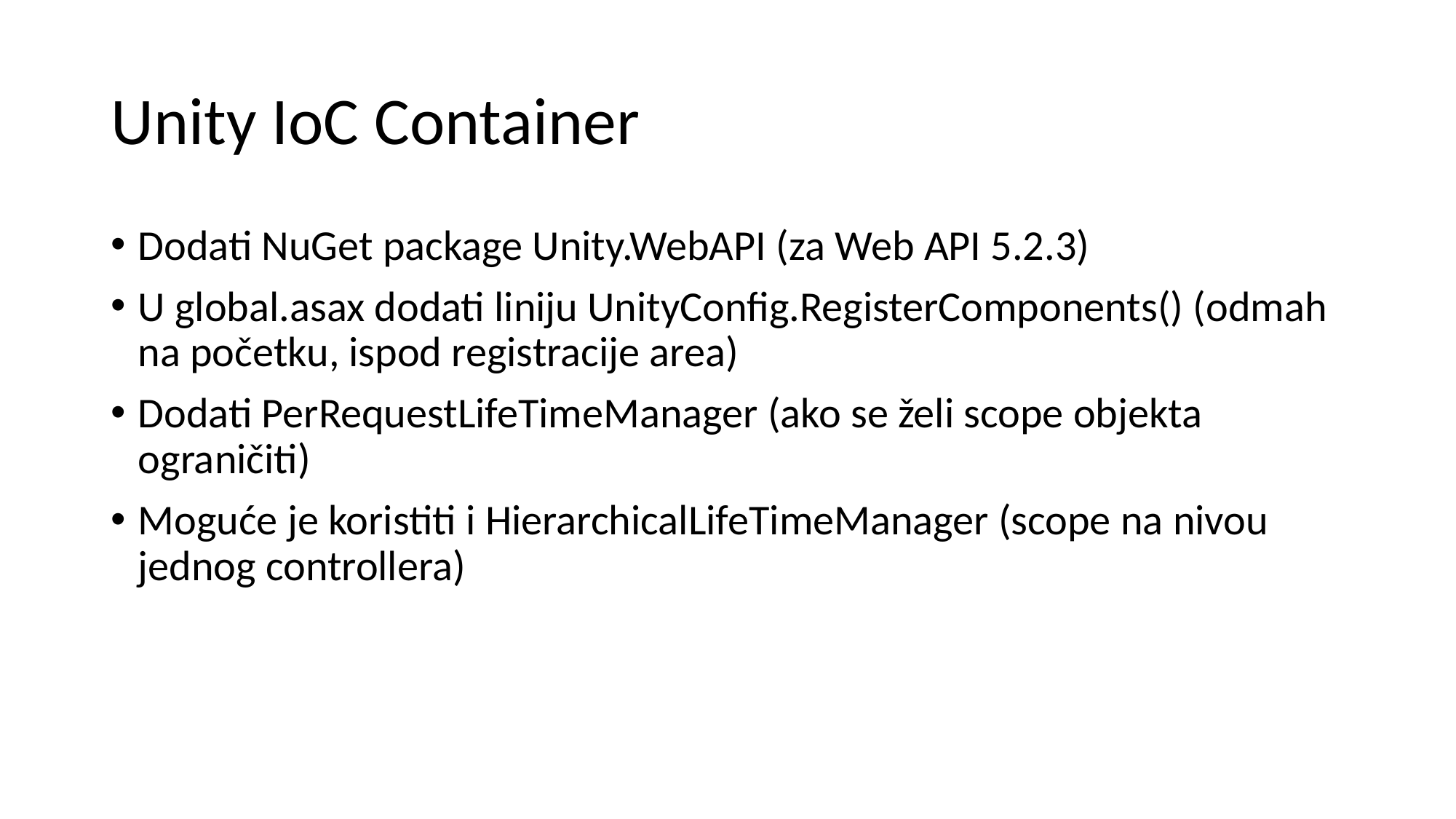

# Unity IoC Container
Dodati NuGet package Unity.WebAPI (za Web API 5.2.3)
U global.asax dodati liniju UnityConfig.RegisterComponents() (odmah na početku, ispod registracije area)
Dodati PerRequestLifeTimeManager (ako se želi scope objekta ograničiti)
Moguće je koristiti i HierarchicalLifeTimeManager (scope na nivou jednog controllera)